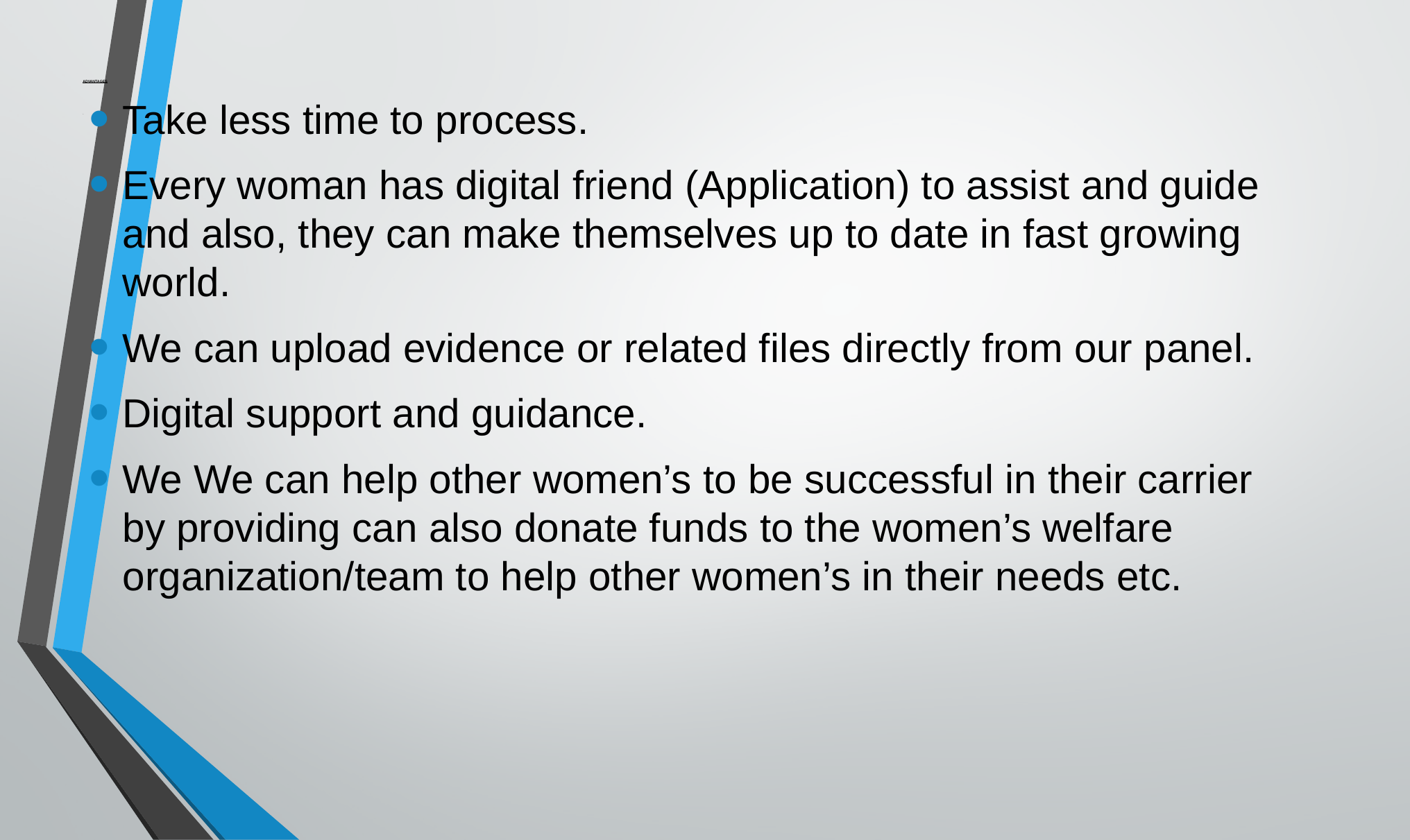

# ADVANTAGES .

Take less time to process.
Every woman has digital friend (Application) to assist and guide and also, they can make themselves up to date in fast growing world.
We can upload evidence or related files directly from our panel.
Digital support and guidance.
We We can help other women’s to be successful in their carrier by providing can also donate funds to the women’s welfare organization/team to help other women’s in their needs etc.